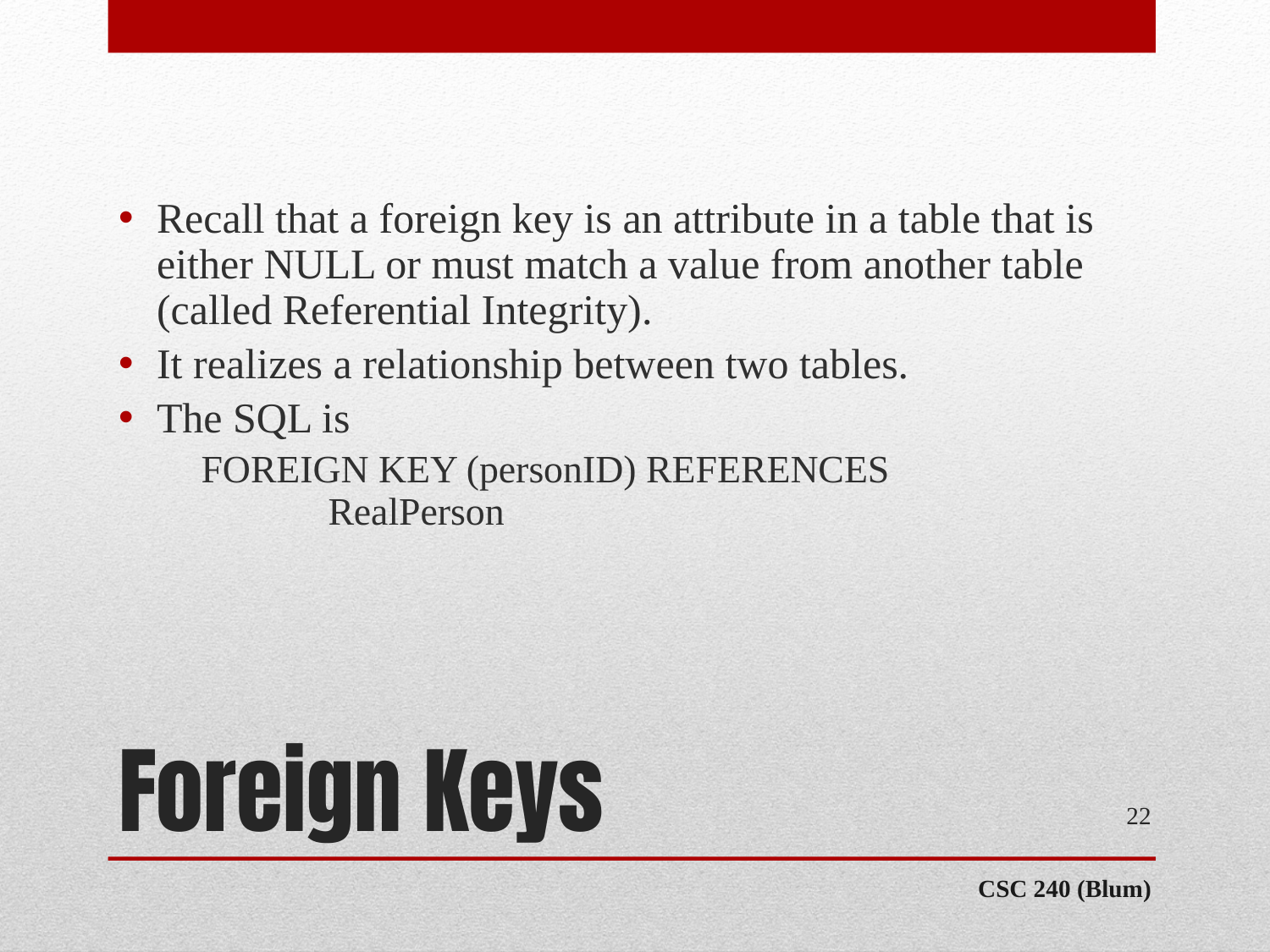

Recall that a foreign key is an attribute in a table that is either NULL or must match a value from another table (called Referential Integrity).
It realizes a relationship between two tables.
The SQL is
	FOREIGN KEY (personID) REFERENCES 			RealPerson
# Foreign Keys
22
CSC 240 (Blum)